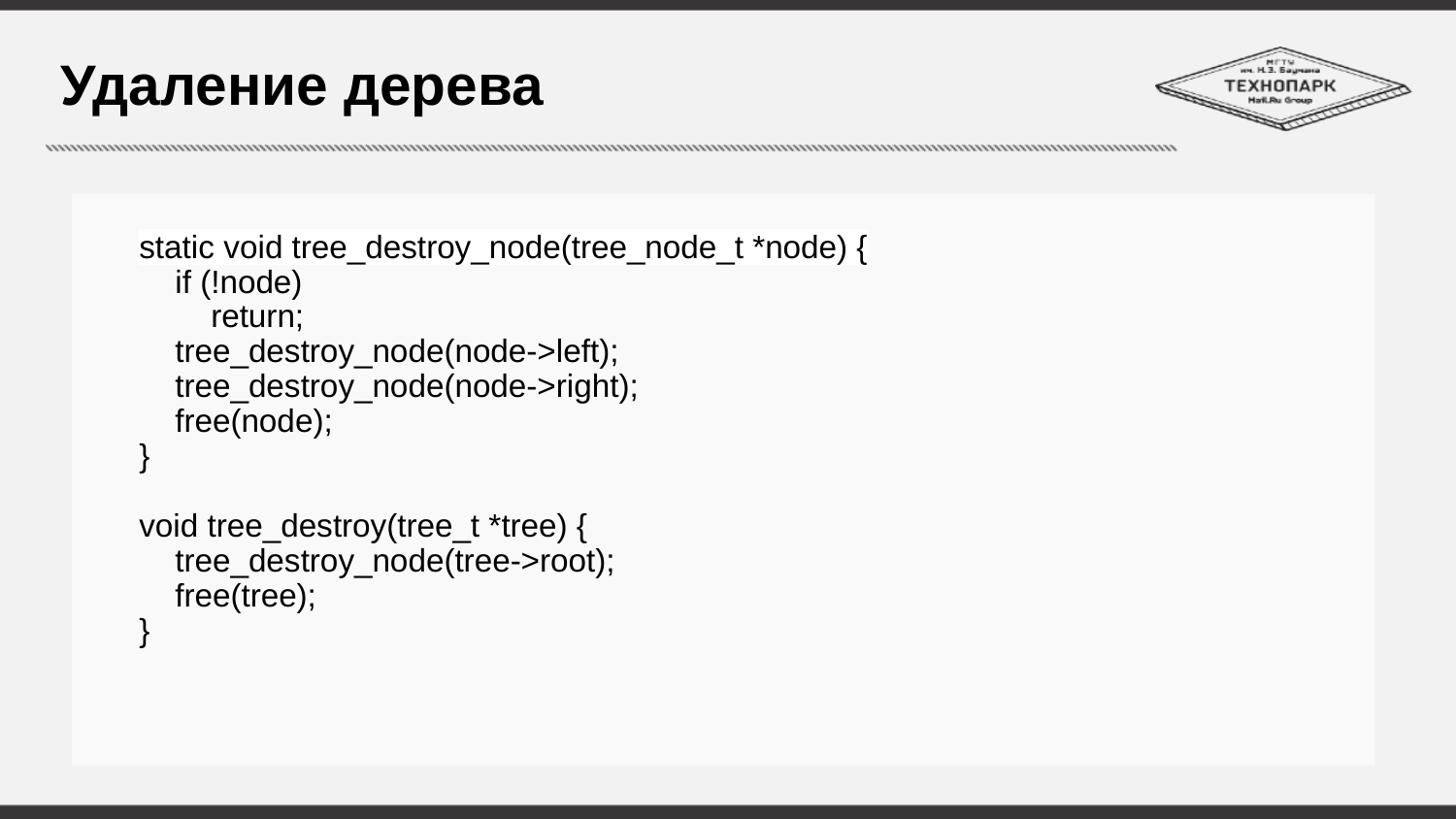

# Удаление дерева
static void tree_destroy_node(tree_node_t *node) {
    if (!node)
        return;
    tree_destroy_node(node->left);
    tree_destroy_node(node->right);
    free(node);
}

void tree_destroy(tree_t *tree) {
    tree_destroy_node(tree->root);
    free(tree);
}